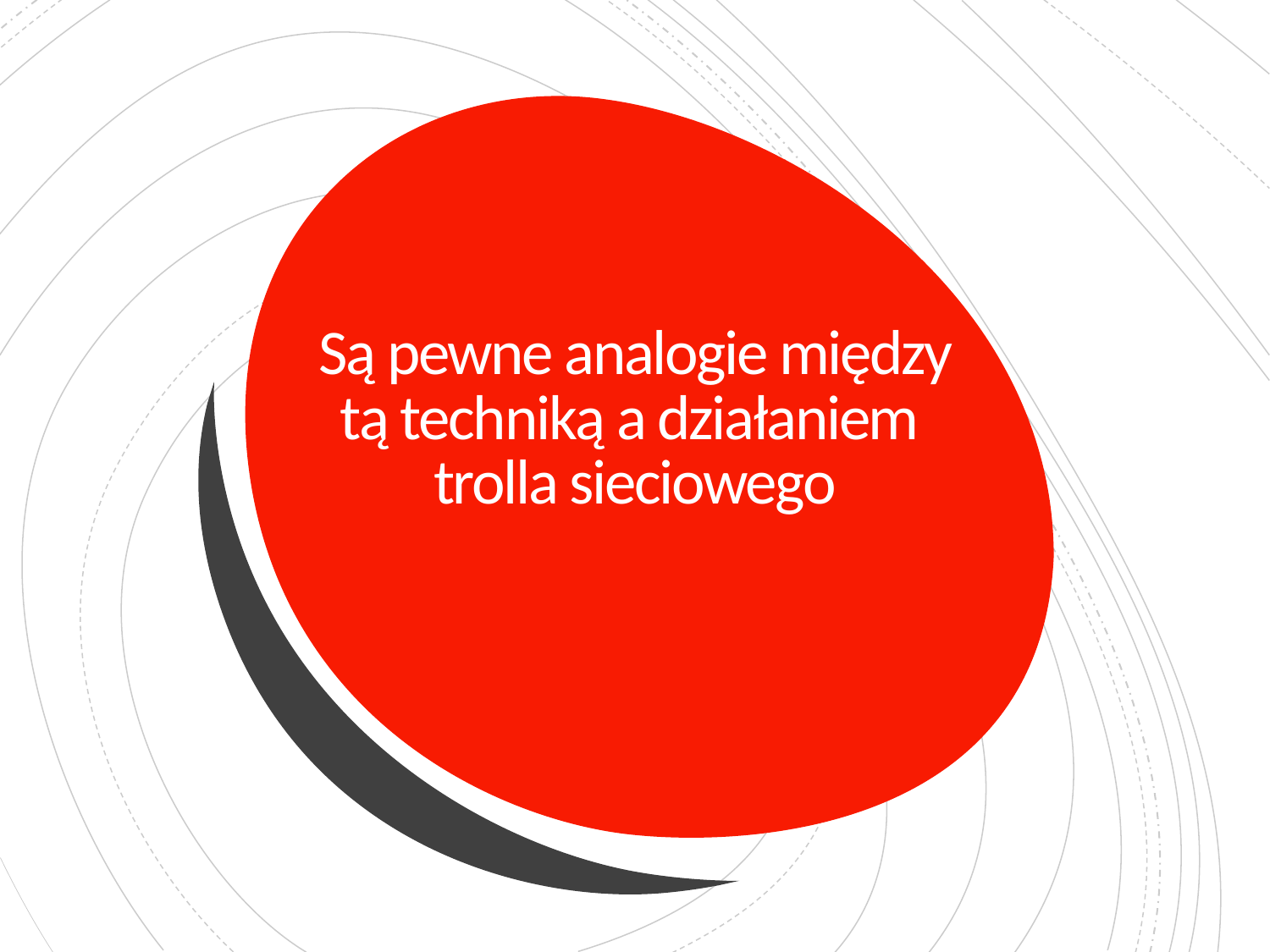

# Są pewne analogie między tą techniką a działaniem  trolla sieciowego